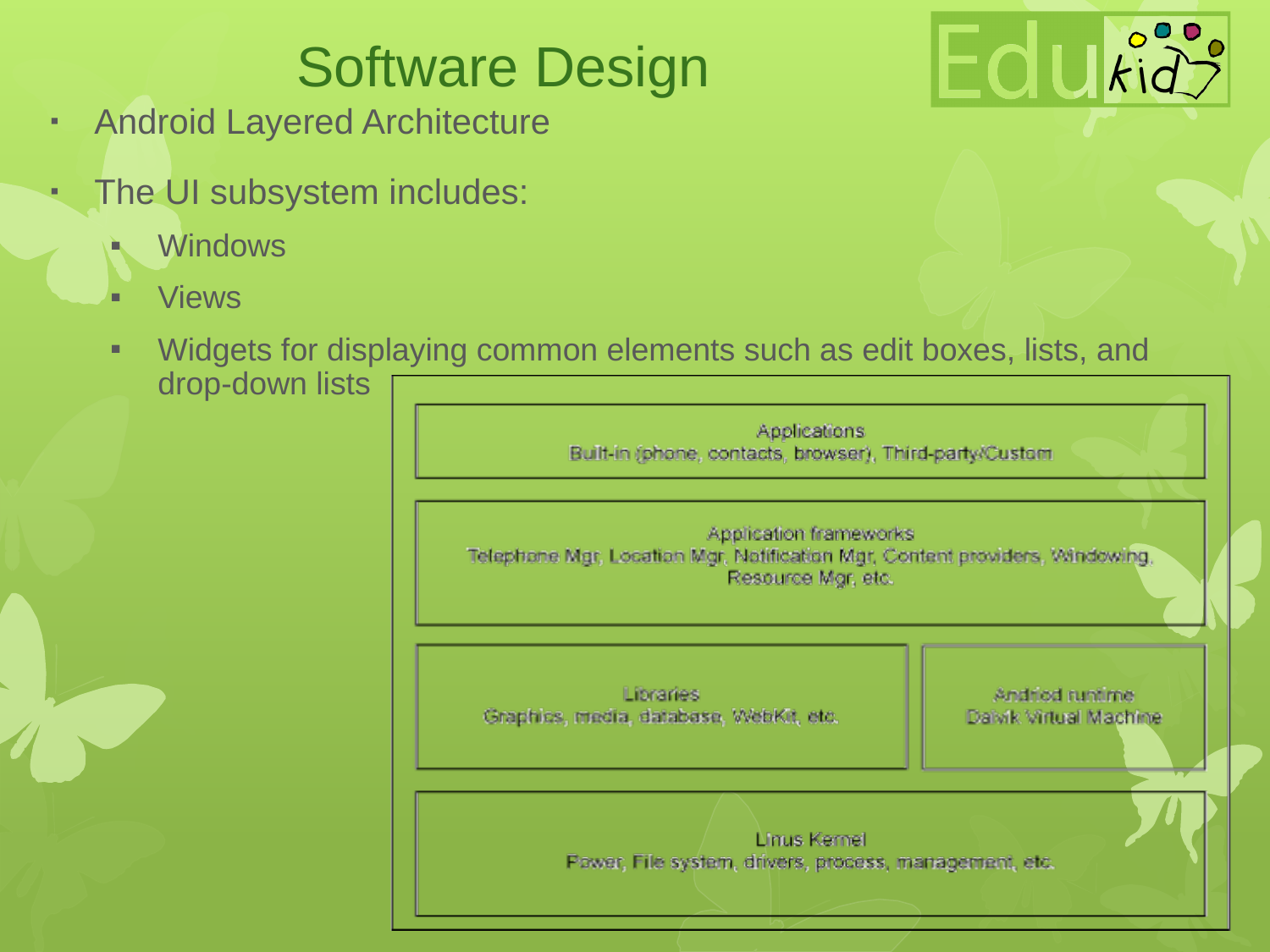

# Software Design

Android Layered Architecture
The UI subsystem includes:
Windows
Views
Widgets for displaying common elements such as edit boxes, lists, and drop-down lists